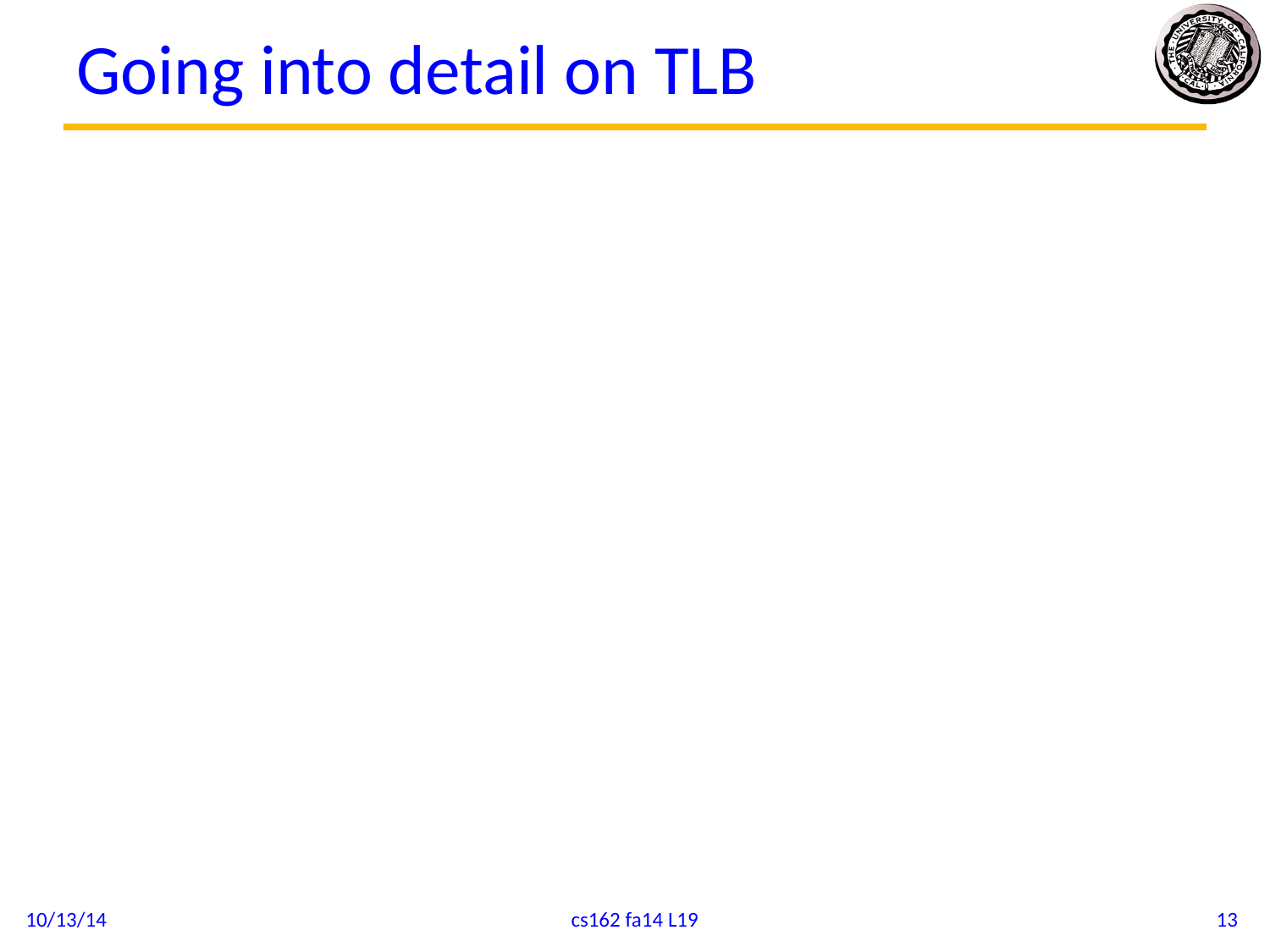

# Going into detail on TLB

10/13/14
cs162 fa14 L19
13